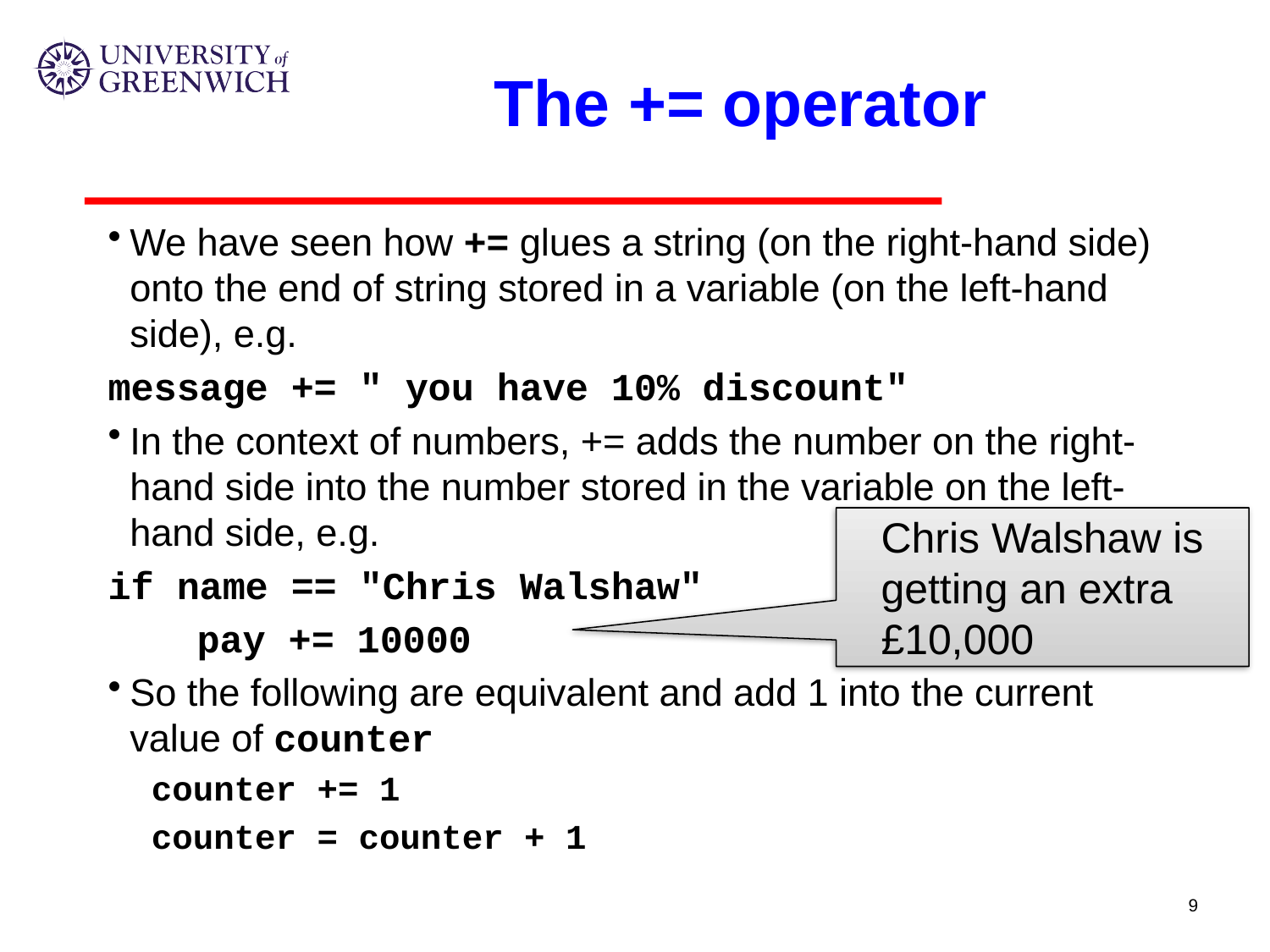

# The += operator
We have seen how += glues a string (on the right-hand side) onto the end of string stored in a variable (on the left-hand side), e.g.
message += " you have 10% discount"
In the context of numbers, += adds the number on the right-hand side into the number stored in the variable on the left-hand side, e.g.
if name == "Chris Walshaw"
	pay += 10000
So the following are equivalent and add 1 into the current value of counter
counter += 1
counter = counter + 1
Chris Walshaw is getting an extra £10,000
9